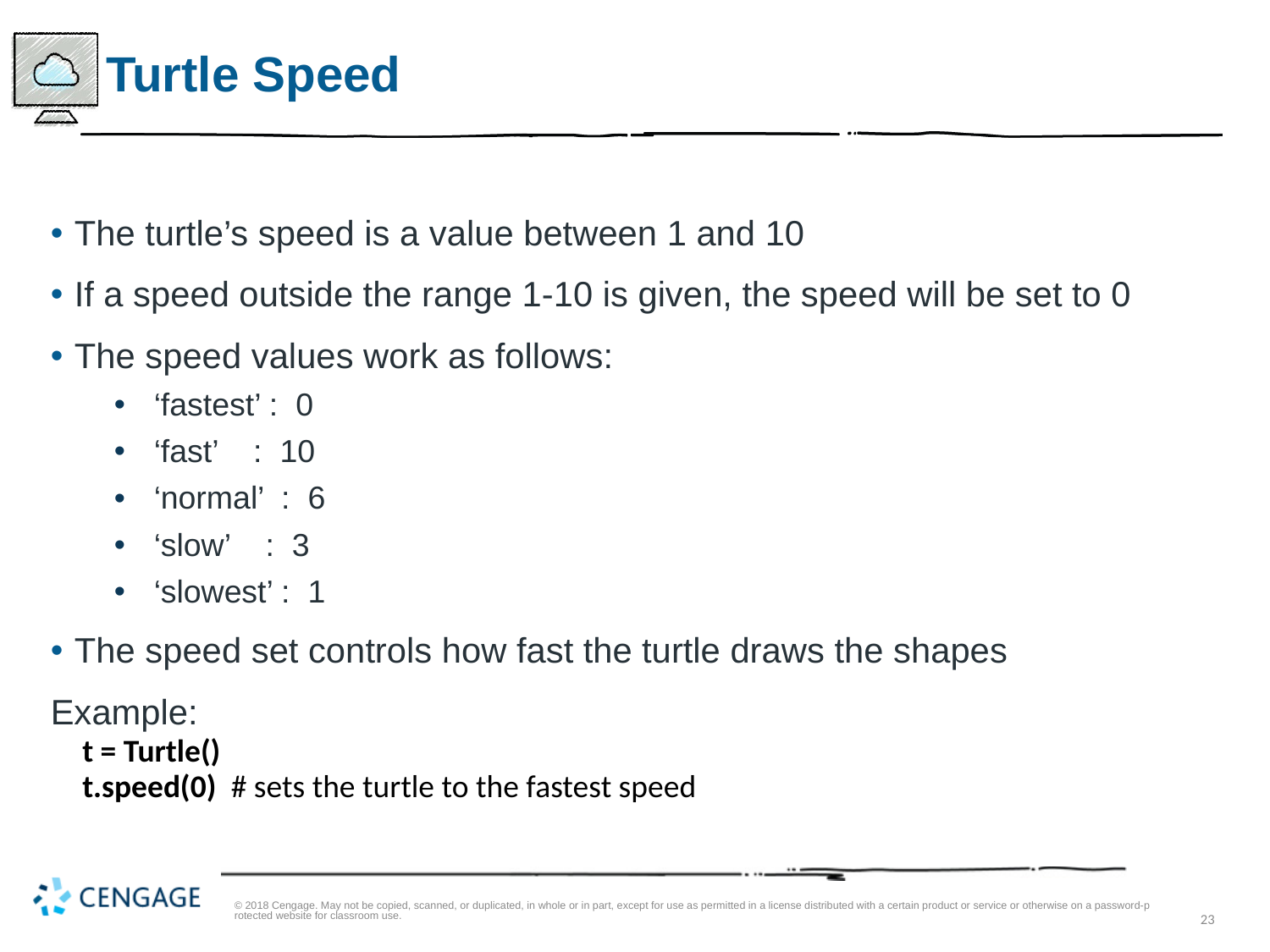

# Turtle Speed
The turtle’s speed is a value between 1 and 10
If a speed outside the range 1-10 is given, the speed will be set to 0
The speed values work as follows:
‘fastest’ :  0
‘fast’    :  10
‘normal’  :  6
‘slow’    :  3
‘slowest’ :  1
The speed set controls how fast the turtle draws the shapes
Example:
t = Turtle()
t.speed(0)  # sets the turtle to the fastest speed

© 2018 Cengage. May not be copied, scanned, or duplicated, in whole or in part, except for use as permitted in a license distributed with a certain product or service or otherwise on a password-protected website for classroom use.